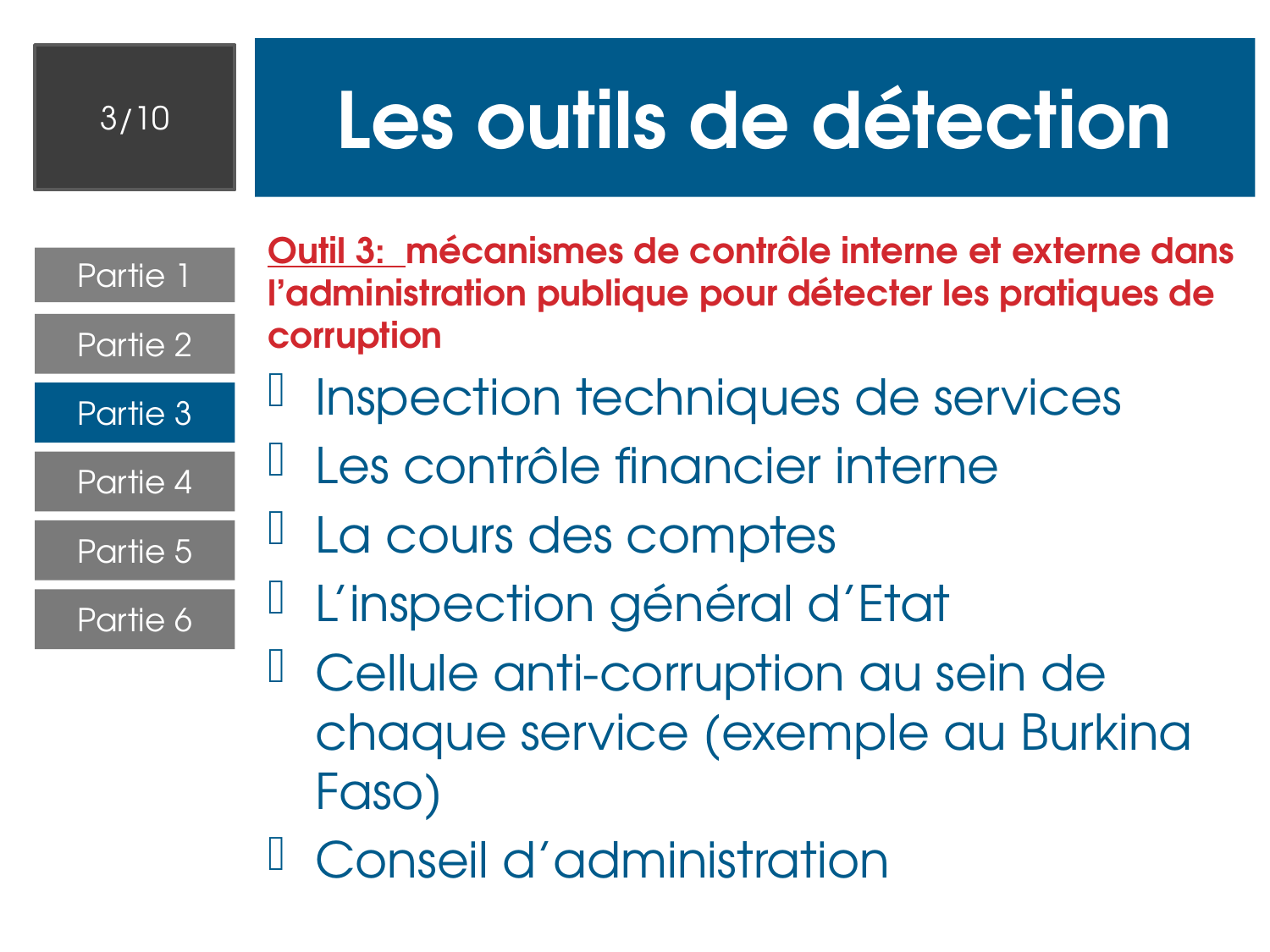

# Les outils de détection
3/10
Outil 3:  mécanismes de contrôle interne et externe dans l’administration publique pour détecter les pratiques de corruption
Inspection techniques de services
Les contrôle financier interne
La cours des comptes
L’inspection général d’Etat
Cellule anti-corruption au sein de chaque service (exemple au Burkina Faso)
Conseil d’administration

Partie 1
Partie 2
Partie 3
Partie 4
Partie 5
Partie 6